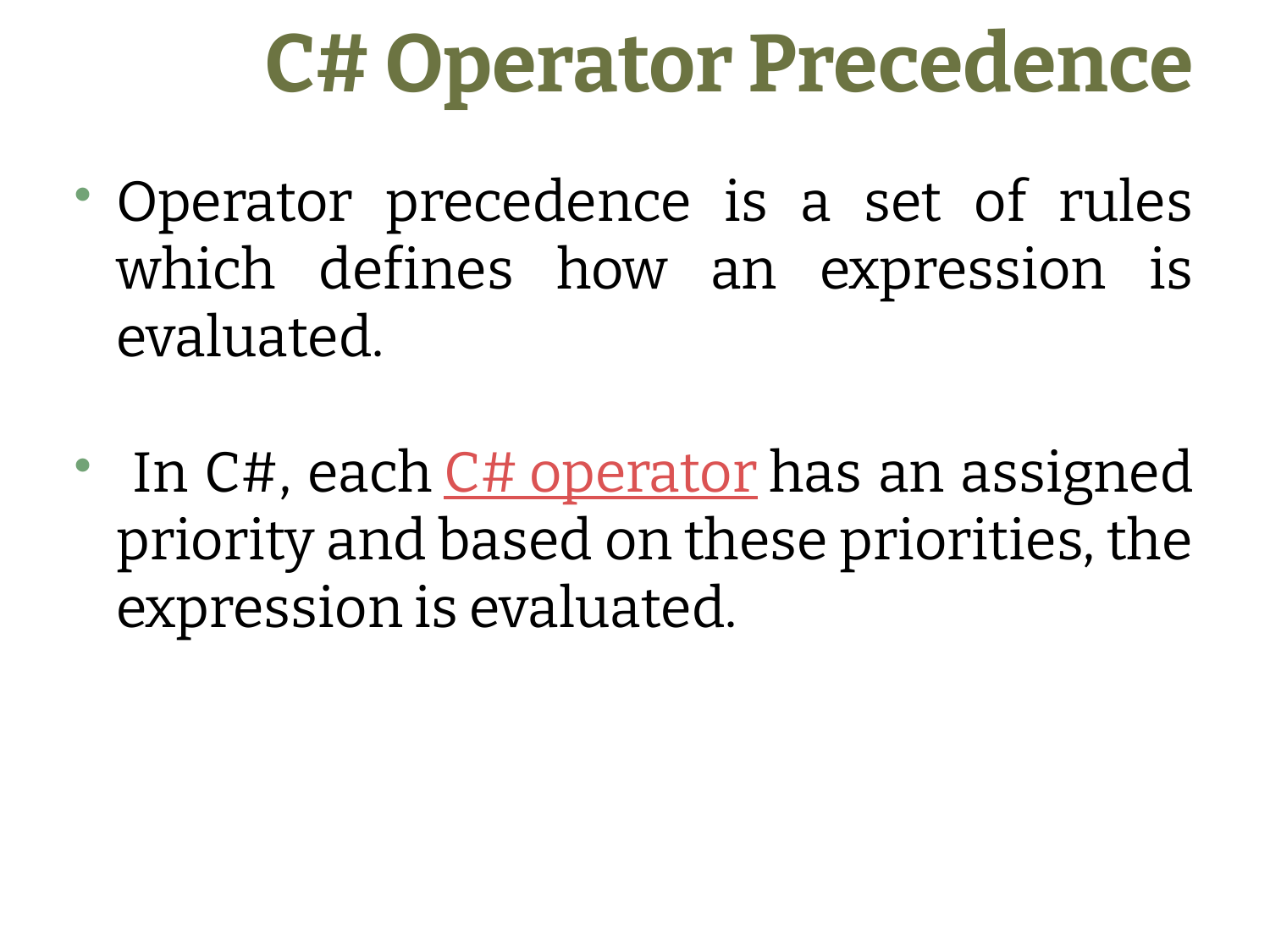

# C# Operator Precedence
Operator precedence is a set of rules which defines how an expression is evaluated.

 In C#, each C# operator has an assigned priority and based on these priorities, the expression is evaluated.